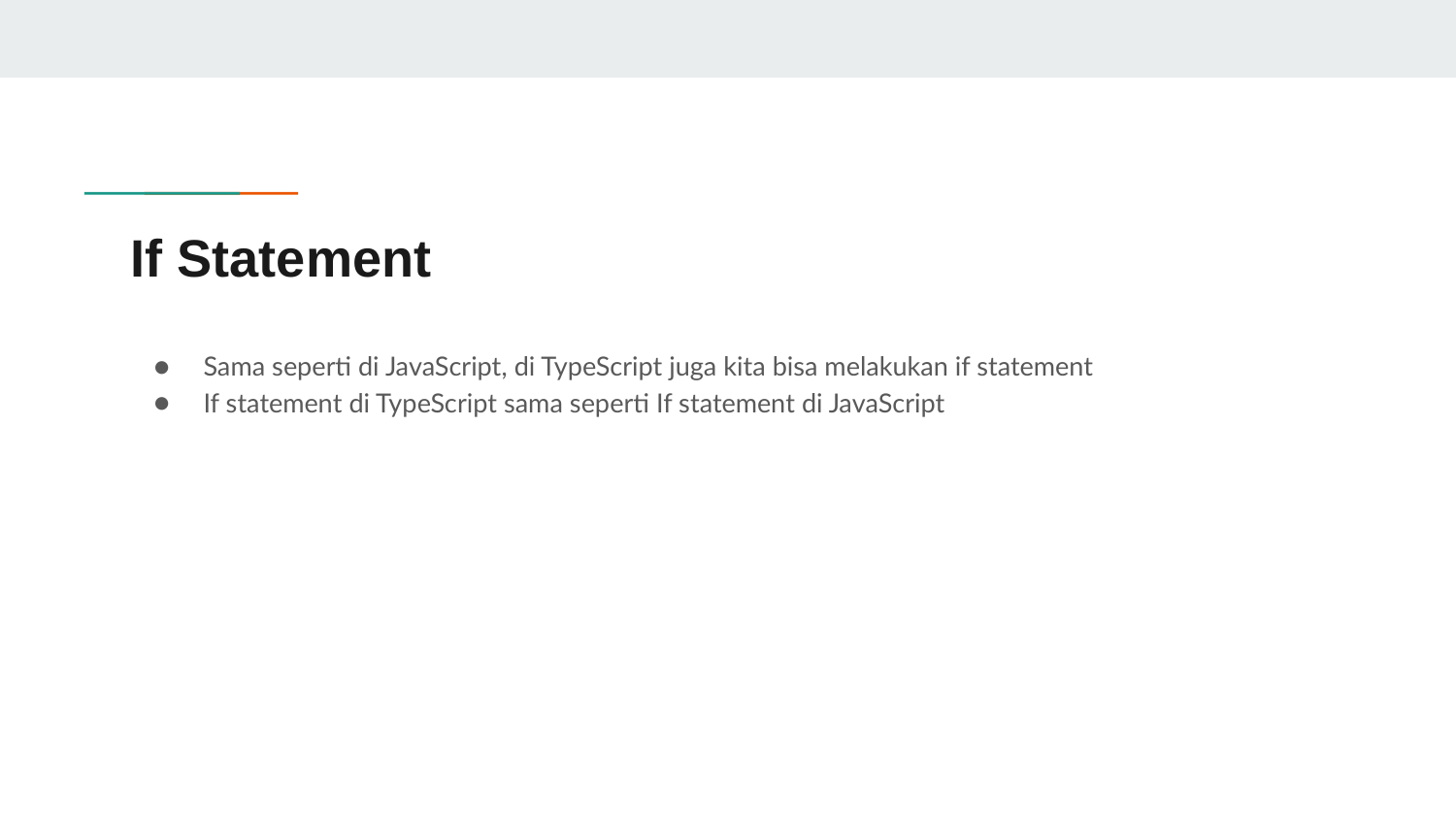

# If Statement
Sama seperti di JavaScript, di TypeScript juga kita bisa melakukan if statement
If statement di TypeScript sama seperti If statement di JavaScript